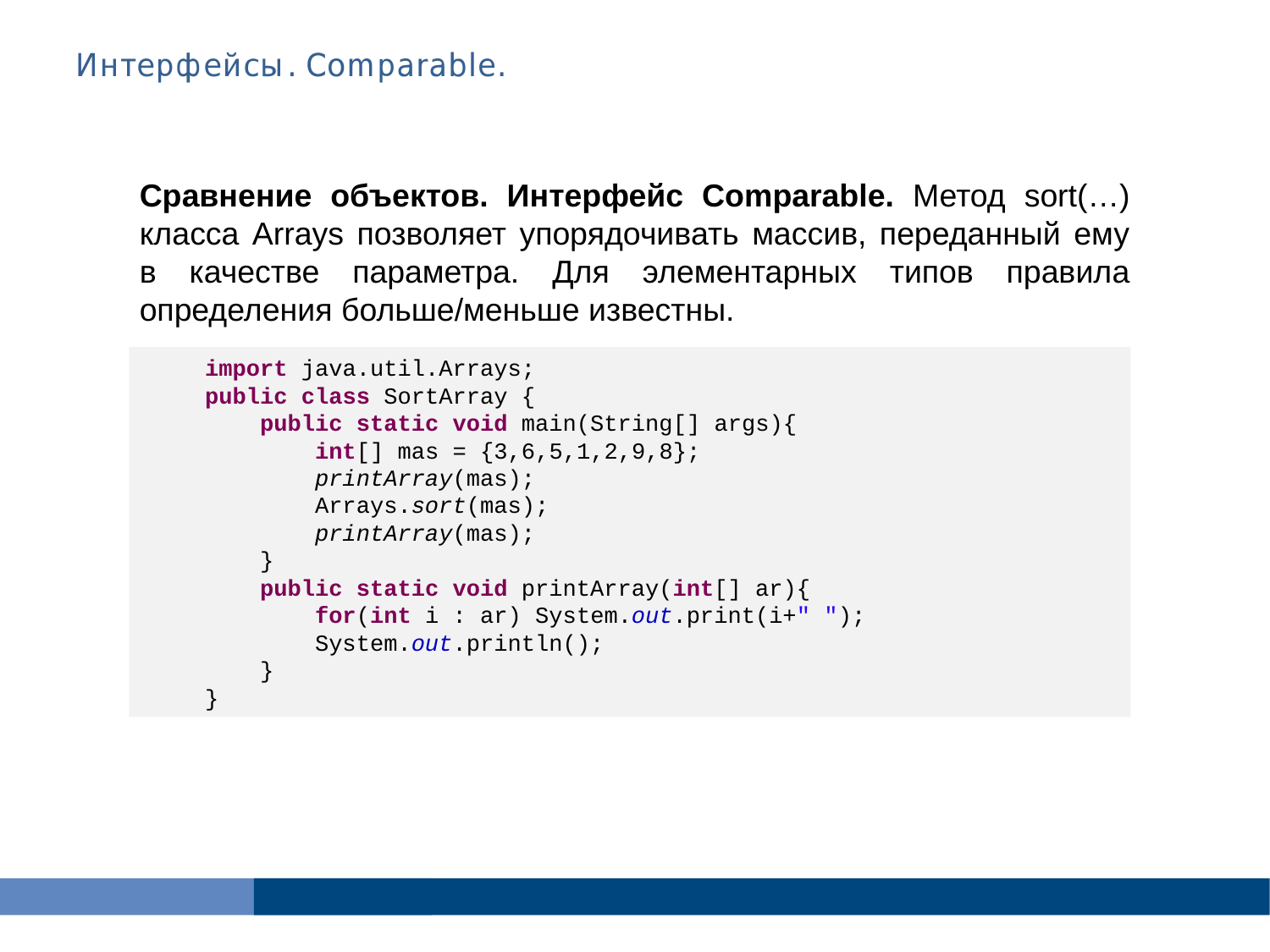

Интерфейсы. Comparable.
Сравнение объектов. Интерфейс Comparable. Метод sort(…) класса Arrays позволяет упорядочивать массив, переданный ему в качестве параметра. Для элементарных типов правила определения больше/меньше известны.

import java.util.Arrays;
public class SortArray {
    public static void main(String[] args){
        int[] mas = {3,6,5,1,2,9,8};
        printArray(mas);
        Arrays.sort(mas);
        printArray(mas);
    }
    public static void printArray(int[] ar){
        for(int i : ar) System.out.print(i+" ");
        System.out.println();
    }
}